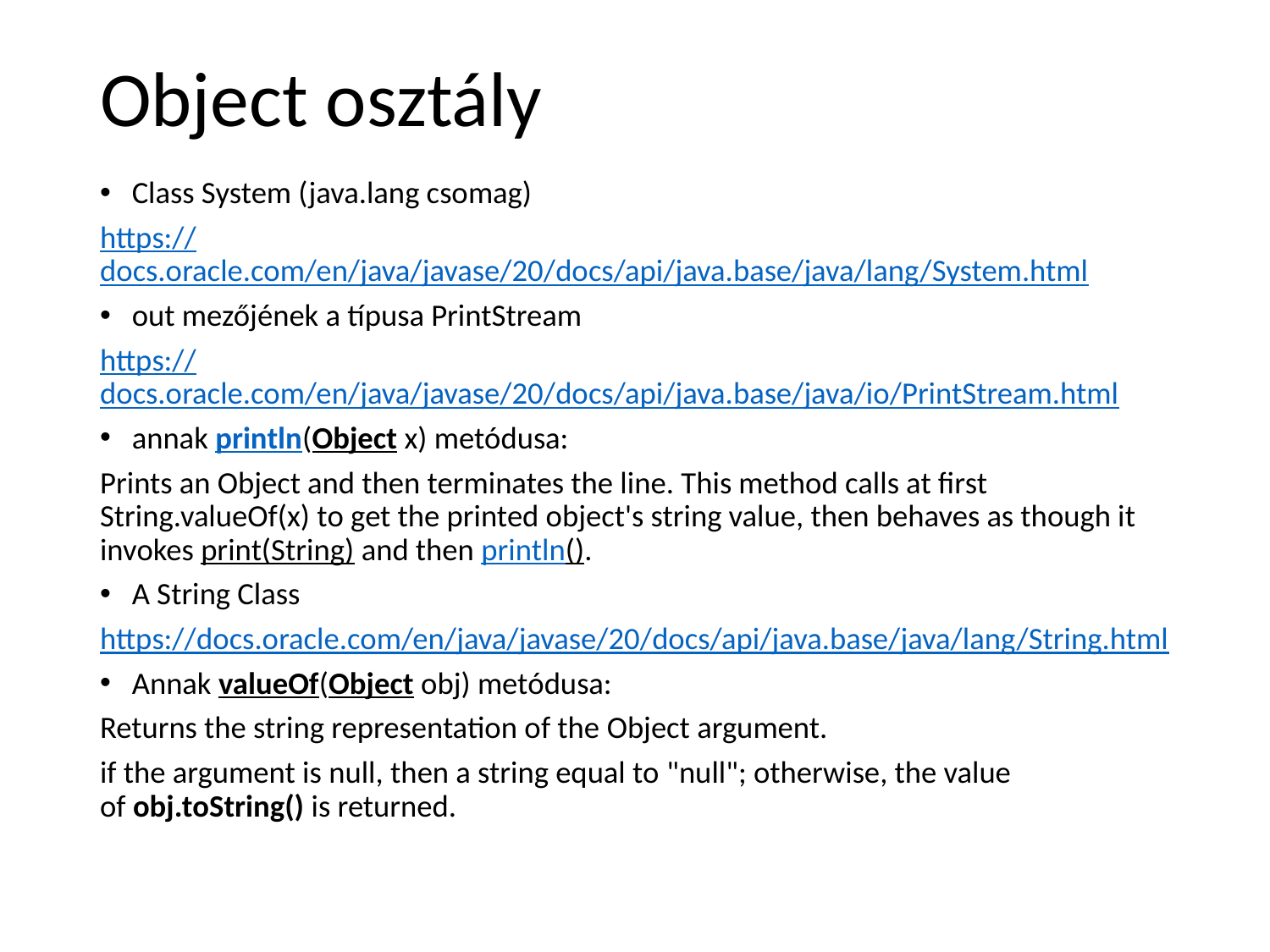

# Object osztály
Class System (java.lang csomag)
https://docs.oracle.com/en/java/javase/20/docs/api/java.base/java/lang/System.html
out mezőjének a típusa PrintStream
https://docs.oracle.com/en/java/javase/20/docs/api/java.base/java/io/PrintStream.html
annak println(Object x) metódusa:
Prints an Object and then terminates the line. This method calls at first String.valueOf(x) to get the printed object's string value, then behaves as though it invokes print(String) and then println().
A String Class
https://docs.oracle.com/en/java/javase/20/docs/api/java.base/java/lang/String.html
Annak valueOf(Object obj) metódusa:
Returns the string representation of the Object argument.
if the argument is null, then a string equal to "null"; otherwise, the value of obj.toString() is returned.